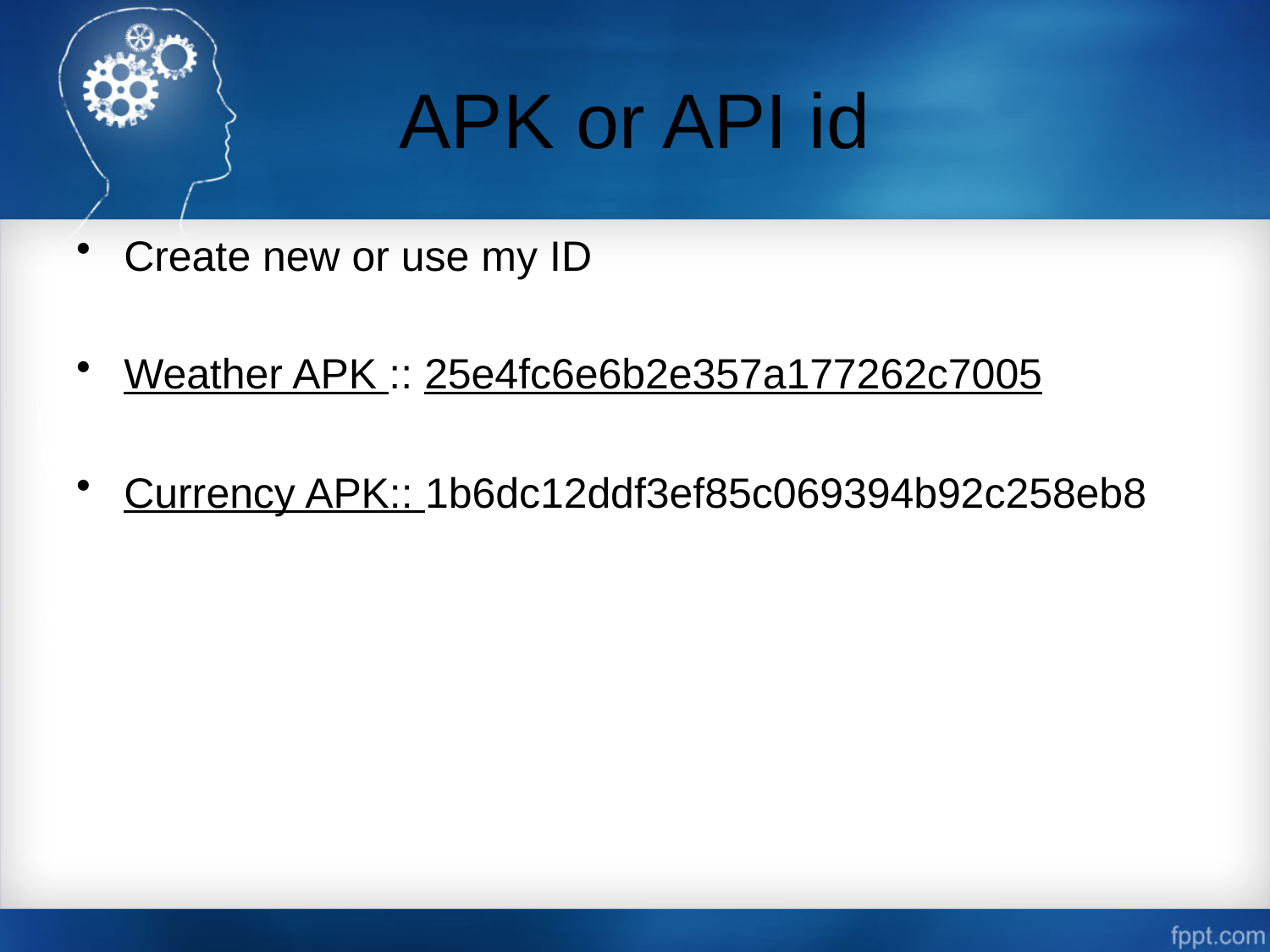

# APK or API id
Create new or use my ID

Weather APK :: 25e4fc6e6b2e357a177262c7005

Currency APK:: 1b6dc12ddf3ef85c069394b92c258eb8